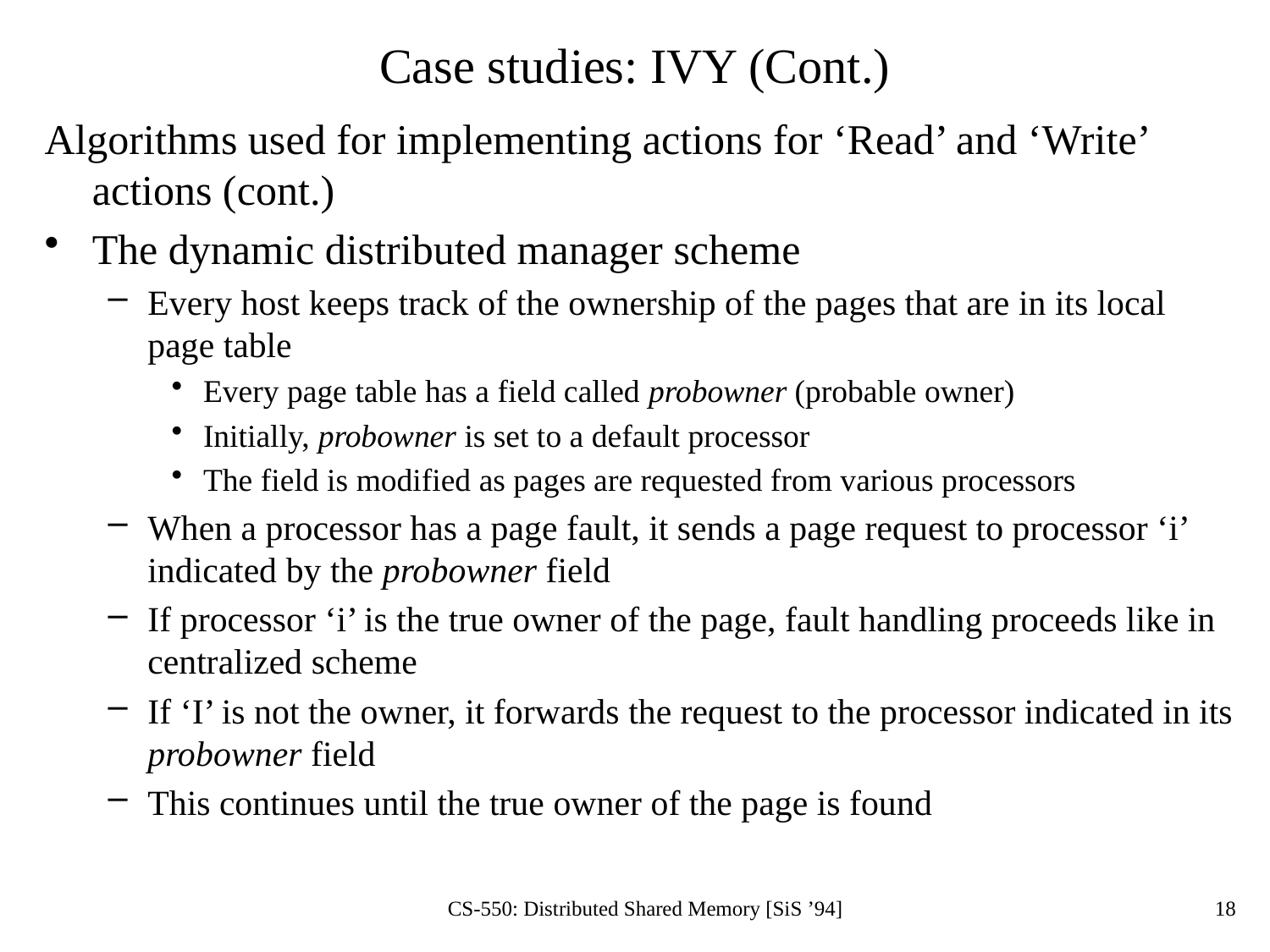

# Case studies: IVY (Cont.)
Algorithms used for implementing actions for ‘Read’ and ‘Write’ actions (cont.)
The dynamic distributed manager scheme
Every host keeps track of the ownership of the pages that are in its local page table
Every page table has a field called probowner (probable owner)
Initially, probowner is set to a default processor
The field is modified as pages are requested from various processors
When a processor has a page fault, it sends a page request to processor ‘i’ indicated by the probowner field
If processor ‘i’ is the true owner of the page, fault handling proceeds like in centralized scheme
If ‘I’ is not the owner, it forwards the request to the processor indicated in its probowner field
This continues until the true owner of the page is found
CS-550: Distributed Shared Memory [SiS ’94]
18